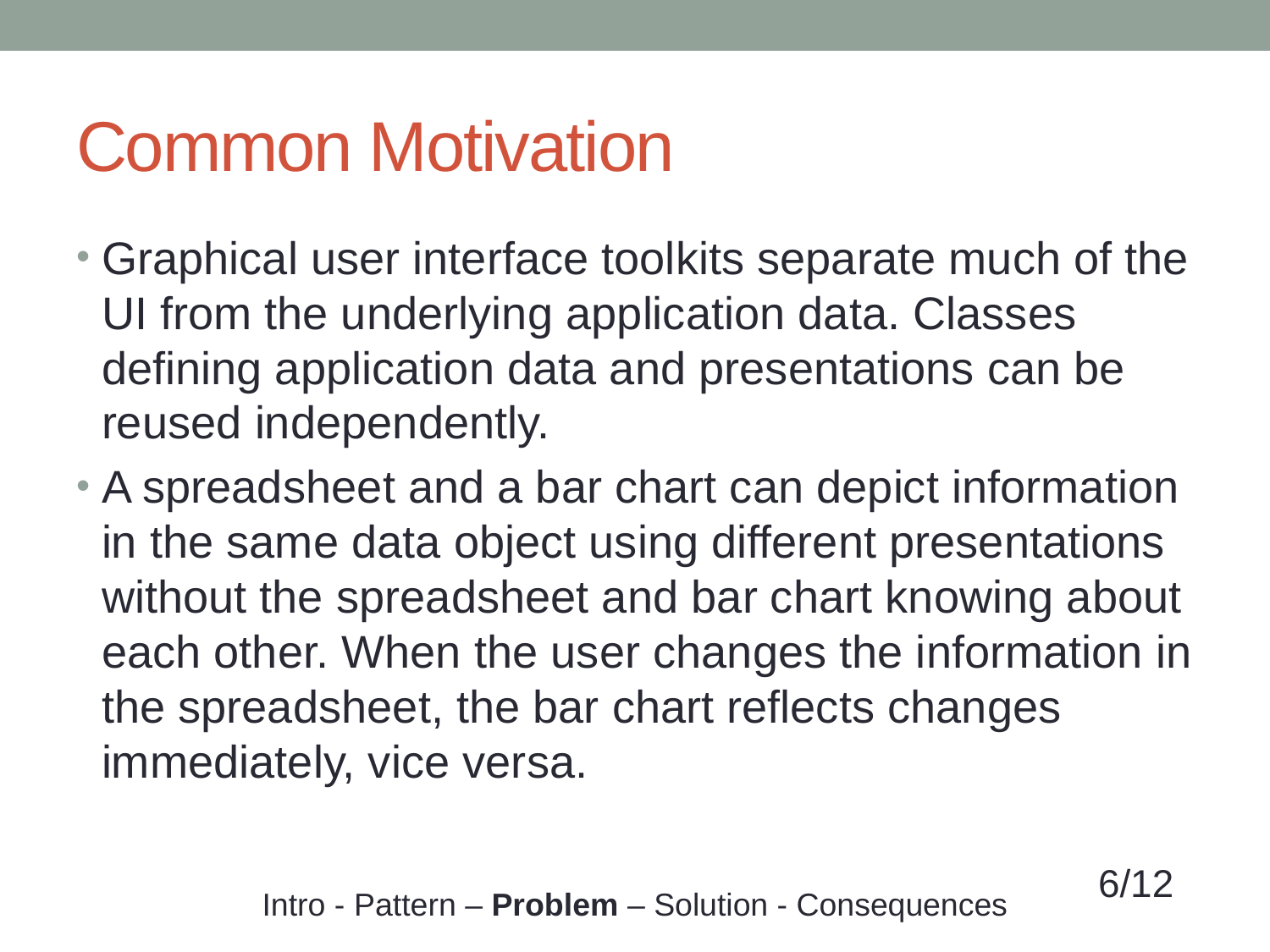

# Common Motivation
Graphical user interface toolkits separate much of the UI from the underlying application data. Classes defining application data and presentations can be reused independently.
A spreadsheet and a bar chart can depict information in the same data object using different presentations without the spreadsheet and bar chart knowing about each other. When the user changes the information in the spreadsheet, the bar chart reflects changes immediately, vice versa.

6/12
Intro - Pattern – Problem – Solution - Consequences